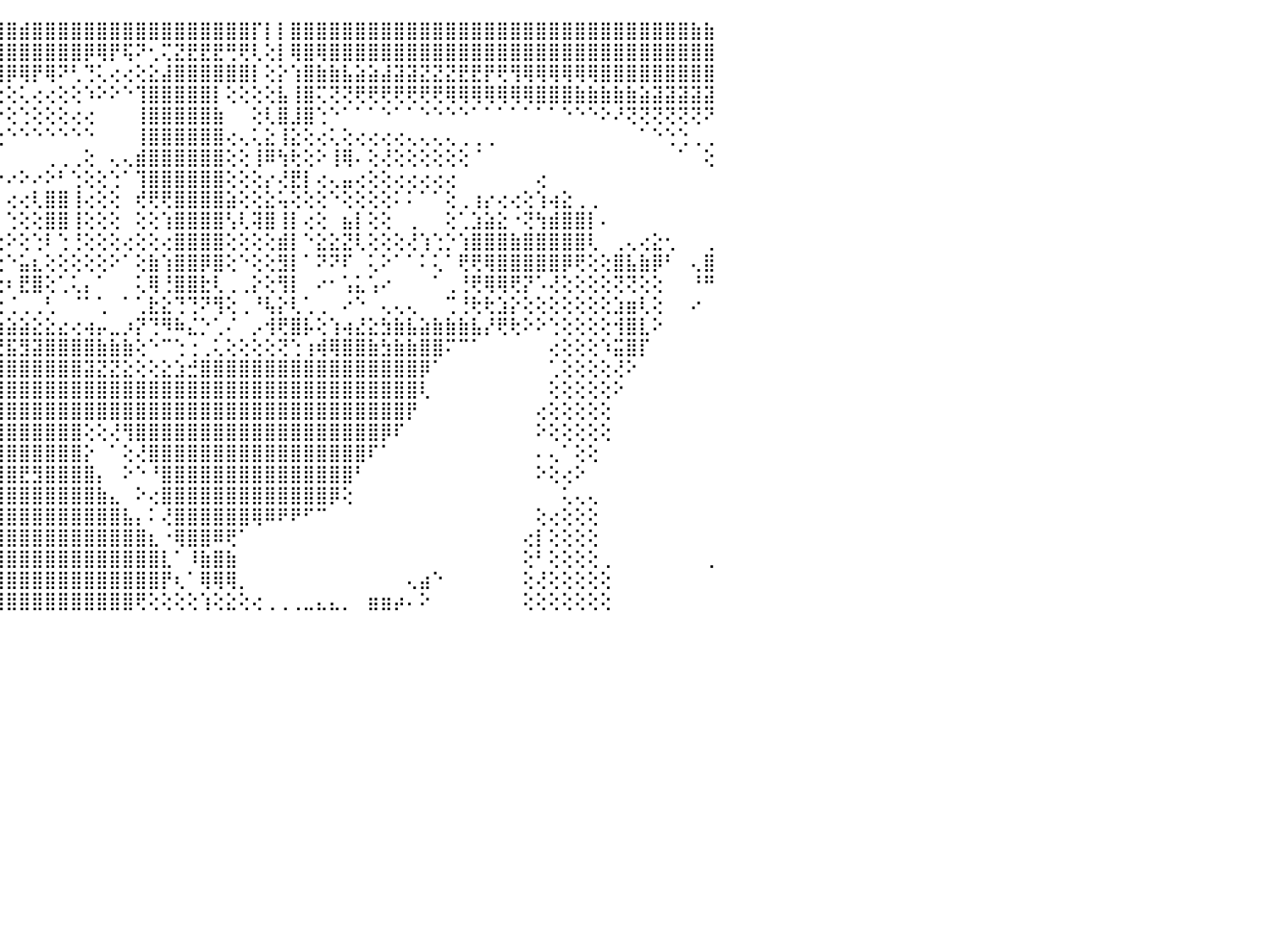

⠀⠀⠀⠀⠀⠀⠀⠀⠀⠀⠀⠀⠁⢸⣿⣿⣿⣮⣿⣿⣿⣿⣿⣿⣿⣿⡿⢟⢱⢕⣿⡇⢸⡷⡿⢕⢕⣿⣕⣾⣿⢋⣹⣧⣾⣿⣾⣿⣿⣿⣿⣿⣿⣿⣿⣿⣿⣿⣿⣿⣿⣿⣿⣿⡏⡇⡇⣿⣿⣿⣿⣿⣿⣿⣿⣿⣿⣿⣿⣿⣿⣿⣿⣿⣿⣿⣿⣿⣿⣿⣿⣿⣿⣿⣿⣿⣿⣿⣷⣷⠀
⠀⠀⠀⠀⠀⠀⢀⢄⢄⢄⣄⣔⣔⣕⣿⣿⣟⣟⣿⣿⣿⣿⣿⣿⣿⣧⡕⢅⢸⡇⣟⢙⣼⡇⡇⡱⠵⣏⣽⣼⣿⣿⣗⣵⣿⣿⣿⣿⣿⣿⣿⡿⢿⡟⢯⠝⢂⢍⣝⣟⣟⣟⢛⢟⢇⢕⡇⢿⣿⢿⣿⣿⣿⣿⣿⣿⣿⣿⣿⣿⣿⣿⣿⣿⣿⣿⣿⣿⣿⣿⣿⣿⣿⣿⣿⣿⣿⣿⣿⣿⠀
⠀⠀⢔⢕⢕⢕⢕⢕⢑⣾⣿⣿⣿⣿⣿⣿⣿⣿⣿⣿⣿⣿⣿⣿⣿⣿⡧⢱⢻⡔⣿⡧⢜⢏⣵⣷⣿⣿⣿⣿⣿⣿⣿⣽⣿⡿⢿⡟⢿⠝⢃⢙⢅⢔⢔⢕⣕⣼⣿⣿⣿⣿⣿⣿⡇⢕⡕⢱⣿⣷⣷⣧⣵⣵⣼⣽⣽⣝⣝⣝⣟⣟⡟⢟⢻⢿⢿⢿⢿⢿⢿⣿⣿⣿⣿⣿⣿⣿⣿⣿⠀
⠀⠀⠑⠑⠕⠕⢕⢌⢻⡟⢏⢕⢑⢅⠹⣿⣿⣿⣿⣿⣿⣿⣿⣿⣿⣿⣏⢼⢼⣫⣿⣾⣵⣿⣿⣿⣿⣿⣿⣿⢿⡟⢏⠝⢑⢕⢅⢔⢔⢕⢕⠱⠕⠕⠑⢹⣿⣿⣿⣿⣿⡇⢕⢕⢕⢕⣧⢸⣿⢍⢝⢝⢟⢟⢟⢟⢟⢟⢟⢿⢿⢿⢿⢿⢿⢿⣿⣿⣿⣷⣷⣷⣷⣷⣵⣽⣽⣽⣽⣽⠀
⢕⢕⢕⢕⢕⢕⣵⣷⣧⣧⣵⣕⢅⡼⢰⢏⣿⢿⣻⣿⣿⡿⢝⢜⣿⣿⣷⣾⣿⣿⡿⢿⣻⡿⢿⢟⠿⢟⢑⢜⢕⢔⢕⢕⠕⢕⢑⢕⢕⢕⢔⢔⠀⠀⠀⢸⣿⣿⣿⣿⣿⣷⠀⠀⢕⢇⣿⣸⣿⢑⠑⠁⠁⠁⠑⠁⠁⠑⠑⠑⠑⠁⠁⠁⠁⠁⠁⠁⠑⠑⠑⠕⠜⢝⢝⢝⢝⢝⢝⠝⠀
⢕⢑⢞⣳⣧⣼⡿⠿⡿⢿⣿⣿⣿⣷⢵⢿⣿⡝⢝⢕⢜⢕⢑⢕⢸⣿⣿⣿⡿⢟⠎⢙⢕⢅⢕⢔⢕⢕⢑⢕⢕⢕⢄⢄⢕⠑⠑⠑⠑⠑⠑⠑⠀⠀⠀⢸⣿⣿⣿⣿⣿⣿⢔⢄⢅⣕⢸⣕⢕⢔⢅⢕⢔⢔⢔⢔⢄⢄⢄⢄⢀⢀⢀⠀⠀⠀⠀⠀⠀⠀⠀⠀⠀⠀⠁⠑⢑⢑⢀⢀⠀
⣷⡕⢚⢿⣿⣿⢕⢕⢕⢕⢕⢜⢿⡏⢕⢎⢹⢇⢕⢕⢕⢕⢅⢕⢔⢙⢝⢕⢔⢕⢕⢕⠁⠁⠕⠕⠕⠕⠕⢕⣕⣕⡕⢕⠁⠀⠀⠀⢀⢀⢀⢕⠀⢄⢄⣾⣿⣿⣿⣿⣿⣿⢕⢕⢸⠿⢳⢗⢕⠕⢸⢿⠄⢕⢜⢕⢕⢕⢕⢕⢕⠈⠀⠀⠀⠀⠀⠀⠀⠀⠀⠀⠀⠀⠀⠀⠀⠁⠀⢕⠀
⢕⢕⢕⢕⢔⢔⢕⢕⢕⢕⢕⢕⢕⢷⣷⡮⢷⣷⡕⢑⢀⡐⢄⠑⢕⢅⠁⢕⢕⢅⢱⢕⢕⢔⠀⠀⢀⢄⣠⡕⢾⣿⣿⡇⠐⠔⠕⠔⠕⠃⢑⢕⢕⢑⠁⢹⣿⣿⣿⣿⣿⣿⢕⢕⢕⡔⢜⣟⡇⢔⢄⣤⢔⢕⢕⢔⢔⢔⢔⢔⠀⠀⠀⠀⠀⠀⢔⠀⠀⠀⠀⠀⠀⠀⠀⠀⠀⠀⠀⠀⠀
⣵⢕⢕⢕⢕⢕⢕⢕⢕⢕⢕⢕⢕⢕⢑⡕⣜⣏⣿⣱⣝⡕⢔⢕⢆⢕⢕⢕⣕⢕⢌⢕⢕⢕⢰⢕⢑⢕⢈⢅⢔⣿⣿⡇⠀⢔⢔⢇⣿⣿⢸⢔⢕⢕⠀⢞⢟⢟⣿⣿⣿⣿⣵⢕⢕⣕⢥⢕⢕⢕⠑⢕⢕⢕⢕⠅⠅⠁⠁⢕⢀⢰⡔⢔⢔⢕⢱⢴⣕⢀⢀⠀⠀⠀⠀⠀⠀⠀⠀⠀⠀
⣿⢕⢕⢕⢕⢕⢕⢕⢕⢕⢕⢕⢕⢕⢕⢟⢿⢿⢿⢟⢟⢟⢇⢕⢕⢕⢕⣸⣿⣜⡇⢕⢕⢕⢕⢕⢕⢕⢑⠁⢕⢪⣵⡵⠀⢑⢕⢕⣿⣿⢸⢕⢕⢕⠀⢕⢕⢱⣿⣿⣿⣿⢣⢇⢽⣿⢸⡇⢔⢕⠀⣦⡇⢕⢕⠀⢀⠀⠀⢕⢁⣱⣵⣕⠐⢝⢳⣾⣿⣿⡇⠄⠀⠀⠀⠀⠀⠀⠀⠀⠀
⢇⢕⢕⢕⢕⢕⢕⢕⢕⢕⢕⢕⢕⢕⢱⣵⣼⢾⣷⢟⠟⠇⢇⢱⢗⢫⢝⢙⠙⠙⢣⢕⢗⢳⣷⡗⠓⠓⠓⠐⠕⢼⢍⢕⢕⠕⢕⢑⠇⢑⢘⢕⢕⢕⢔⢕⢕⢔⣿⣿⣿⣿⢕⢕⢕⢕⣾⡇⠑⣕⣕⣝⢇⢕⢕⢕⢜⢱⢑⡑⢱⣿⣿⣿⣷⣿⣿⣿⣿⣿⢇⠀⢀⢄⢔⣕⢂⠀⠀⢀⠀
⢕⢕⢕⢕⢕⢕⢕⢕⢕⠕⢹⣟⣻⢯⢾⢍⡗⢑⠃⠄⢤⡴⢎⠵⠕⠕⠑⢡⣖⣐⣱⣵⣵⣗⢟⢧⢇⣄⣠⢄⣄⢌⢇⢕⢕⠑⣥⣆⢕⢕⢕⢕⢕⠕⠁⢕⣷⢱⣿⣿⡿⣿⢕⠑⢕⢕⣻⡇⠁⠝⠝⠏⠀⢅⠕⠁⠁⠅⢅⠁⢟⢟⢿⣿⣿⣿⣿⣿⡿⢟⢕⢕⣿⣧⣷⡿⠃⠀⢄⣿⠀
⢕⢕⢕⢕⢕⢕⢕⣵⣧⣤⣌⣘⡁⢑⠑⠑⠀⠀⠁⠀⠐⠑⢄⢄⢆⡷⢐⠹⣿⣿⣿⢟⢿⣿⣿⣿⣿⣿⣿⣿⣿⣿⣿⢕⢕⠆⣟⣿⢕⢁⢅⡄⠁⠀⠀⢅⢿⢘⣿⣿⣗⢇⢀⢀⡕⢕⢻⡇⠀⠔⠂⢡⣅⢡⠔⠀⠀⠀⠁⢀⢘⢟⢿⢿⢟⡝⠡⢜⢕⢕⢕⢕⢝⢝⢕⢕⠀⠀⠘⠛⠀
⣕⣕⣕⣕⣕⣕⣜⢿⣿⢟⠿⢟⠿⢿⡗⡖⢂⢆⢔⢔⣔⢑⢀⠅⠕⠁⠄⠀⠙⠟⠛⠀⠈⠛⠟⣟⢛⢛⢛⢛⢋⠙⠉⢕⢕⢈⢀⢀⢃⠀⠈⠁⢁⠀⠁⢁⣗⣕⢙⢙⠝⢻⢕⢀⠘⢧⡕⢇⢁⢀⠀⠔⠑⠀⢄⢄⢄⠀⠀⢉⢘⢗⢗⣱⡕⢕⢕⢕⢕⢕⢕⢕⣱⣶⢇⢕⠀⠀⠔⠀⠀
⠈⠝⢿⣿⣿⣿⣿⡇⢻⢽⡾⣕⣕⢕⢕⢕⢕⢔⢕⢜⠝⡝⢝⡑⣑⡱⡱⠄⡄⢁⢀⠀⠀⠀⠀⠀⠀⠀⠀⠀⠀⠀⠄⢵⣵⣵⣵⣕⣕⣔⢔⢴⡤⣀⡰⡝⢙⠻⠷⣌⡑⢁⠌⠀⡠⢺⢟⣿⡧⢕⢱⢴⣜⣕⣳⣷⣧⣵⣷⣷⣷⣧⡜⢟⢗⠕⠕⢑⢕⢕⢕⢕⢺⣿⣇⠕⠀⠀⠀⠀⠀
⠀⠀⠀⠈⠟⢿⣿⣿⡕⢕⠏⠳⣯⣿⣦⣥⣕⣡⣱⣵⣱⣔⣗⣾⣾⣾⣽⣿⣵⣕⣵⣕⣕⣕⣕⣕⣕⣑⣵⣵⣵⣑⣼⣽⣟⣯⣻⣽⣿⣿⣿⣿⣷⣷⣷⢕⠑⠉⢑⢐⢀⢅⢕⢕⢕⢕⢝⢑⢰⢾⢿⣿⣿⣷⣳⣷⣷⣿⣿⠍⠉⠁⠀⠀⠀⠀⠀⢔⢕⢕⢕⠱⣭⣿⡏⠀⠀⠀⠀⠀⠀
⠀⠀⠀⠀⠀⠀⠀⠁⠁⠑⢱⣿⣾⣾⣿⣿⣿⣿⣿⣿⣿⣿⣿⣿⣿⣿⣿⣿⣿⣿⣿⣿⣿⣿⣿⣿⣿⣿⣿⣿⣿⣿⣿⣿⣿⣿⣿⣿⣿⣿⣿⣽⣝⣝⣕⢕⢕⣕⣱⣚⣿⣿⣿⣿⣿⣿⣿⣿⣿⣿⣿⣿⣿⣿⣿⣿⣿⡿⠁⠀⠀⠀⠀⠀⠀⠀⠀⢁⢕⢕⢕⢕⢜⠕⠀⠀⠀⠀⠀⠀⠀
⠀⠀⠀⠀⠀⠀⠀⠀⠀⠀⢕⢿⣿⣿⣿⣿⣿⣿⣿⣿⣿⣿⣿⣿⣿⣿⣿⣿⣟⣍⣍⣅⣝⣝⣝⣻⣵⣼⣿⣿⣿⣿⣿⣿⣿⣿⣿⣿⣿⣿⣿⣿⣿⣿⣿⣿⣿⣿⣿⣿⣿⣿⣿⣿⣿⣿⣿⣿⣿⣿⣿⣿⣿⣿⣿⣿⣿⢇⠀⠀⠀⠀⠀⠀⠀⠀⠀⢕⢕⢕⢕⢕⠕⠀⠀⠀⠀⠀⠀⠀⠀
⠀⠀⠀⠀⠀⠀⠀⠀⠀⠀⠁⢜⣿⣿⣿⣿⣿⣿⣿⣿⣿⣿⣿⣿⣿⣿⣿⣿⣿⣿⣿⣿⣿⣿⣿⣿⣿⣿⣿⣿⣿⣿⣿⣿⣿⣿⣿⣿⣿⣿⣿⣿⣿⣿⣿⣿⣿⣿⣿⣿⣿⣿⣿⣿⣿⣿⣿⣿⣿⣿⣿⣿⣿⣿⣿⣿⡟⠀⠀⠀⠀⠀⠀⠀⠀⠀⢔⢕⢕⢕⢕⢕⠀⠀⠀⠀⠀⠀⠀⠀⠀
⠀⠀⠀⠀⠀⠀⠀⠀⠀⠀⠀⠑⢸⣿⣿⣿⣿⣿⣿⣿⣿⣿⣿⣿⣿⣿⣿⣿⣿⣿⣿⣿⣿⣿⣿⣿⣿⣿⣿⣿⣿⣿⣿⣿⣿⣿⣿⣿⣿⣿⣿⢕⢕⢜⢻⣿⣿⣿⣿⣿⣿⣿⣿⣿⣿⣿⣿⣿⣿⣿⣿⣿⣿⣿⡿⠏⠀⠀⠀⠀⠀⠀⠀⠀⠀⠀⠕⢕⢕⢕⢕⢕⠀⠀⠀⠀⠀⠀⠀⠀⠀
⠀⠀⠀⠀⠀⠀⠀⠀⠀⠀⠀⠀⠕⢿⣿⣿⣿⣿⣿⣿⣿⣿⣿⣿⣿⣿⣿⣿⣿⣿⣿⣿⣿⣿⣿⣿⣿⣿⣿⣿⣿⣿⣿⣿⣿⣿⣿⣿⣿⣿⣿⡕⠀⠁⢕⢜⣿⣿⣿⣿⣿⣿⣿⣿⣿⣿⣿⣿⣿⣿⣿⣿⣿⠏⠁⠀⠀⠀⠀⠀⠀⠀⠀⠀⠀⠀⠄⢄⠁⢕⢕⠀⠀⠀⠀⠀⠀⠀⠀⠀⠀
⠀⠀⠀⠀⠀⠀⠀⠀⠀⠀⠀⠀⠀⢜⣿⣿⣿⣿⣿⣿⣿⣿⣿⣿⣿⣿⣿⣿⣿⣿⣿⣿⣿⣿⣿⣿⣿⣿⣿⣿⣿⣿⣿⣿⣿⣿⣟⣻⣿⣿⣿⣿⡄⠀⠕⠑⠘⣿⣿⣿⣿⣿⣿⣿⣿⣿⣿⣿⣿⣿⣿⣿⠃⠀⠀⠀⠀⠀⠀⠀⠀⠀⠀⠀⠀⠀⠕⢕⢔⠕⠀⠀⠀⠀⠀⠀⠀⠀⠀⠀⠀
⠀⠀⠀⠀⠀⠀⠀⠀⠀⠀⠀⠀⠀⠁⢻⣿⣿⣿⣿⣿⣿⣿⣿⣿⣿⣿⣿⣿⣿⣿⣿⣿⣿⣿⣿⣿⣿⣿⣿⣿⣿⣿⣿⣿⣿⣿⣿⣿⣿⣿⣿⣿⣷⣄⠀⠕⢔⣿⣿⣿⣿⣿⣿⣿⣿⣿⣿⣿⣿⣿⡿⢕⠀⠀⠀⠀⠀⠀⠀⠀⠀⠀⠀⠀⠀⠀⠀⠀⢅⢄⢄⠀⠀⠀⠀⠀⠀⠀⠀⠀⠀
⠀⠀⠀⠀⠀⠀⠀⠀⠀⠀⠀⢀⠀⠀⢜⣿⣿⣿⣿⣿⣿⣿⣿⣿⣿⣿⣿⣿⣿⣿⣿⣿⣿⣿⣿⣿⣿⣿⣿⣿⣿⣿⣿⣿⣿⣿⣿⣿⣿⣿⣿⣿⣿⣿⣧⡄⠅⢜⣿⣿⣿⣿⣿⣿⢿⠿⠟⠟⠋⠉⠀⠀⠀⠀⠀⠀⠀⠀⠀⠀⠀⠀⠀⠀⠀⠀⢕⢔⢕⢕⢕⠀⠀⠀⠀⠀⠀⠀⠀⠀⠀
⠀⠀⠀⠀⠀⠀⠀⠀⠀⢀⢕⢕⠕⠀⠑⢻⣿⣿⣿⣿⣿⣿⣿⣿⣿⣿⣿⣿⣿⣿⣿⣿⣿⣿⣿⣿⣿⣿⣿⣿⣿⣿⣿⣿⣿⣿⣿⣿⣿⣿⣿⣿⣿⣿⣿⣿⣆⠐⢿⣿⣿⠿⢟⠁⠀⠀⠀⠀⠀⠀⠀⠀⠀⠀⠀⠀⠀⠀⠀⠀⠀⠀⠀⠀⠀⢔⡇⢕⢕⢕⢕⠀⠀⠀⠀⠀⠀⠀⠀⠀⠀
⠀⠀⠀⠀⠀⠀⠀⠀⠔⢕⠕⢕⠀⠀⠀⢸⣿⣿⣿⣿⣿⣿⣿⣿⣿⣿⣿⣿⣿⣿⣿⣿⣿⣿⣿⣿⣿⣿⣿⣿⣿⣿⣿⣿⣿⣿⣿⣿⣿⣿⣿⣿⣿⣿⣿⣿⣿⣇⠁⠸⣷⣿⣷⠀⠀⠀⠀⠀⠀⠀⠀⠀⠀⠀⠀⠀⠀⠀⠀⠀⠀⠀⠀⠀⠀⢕⠃⢕⢕⢕⢕⢀⠀⠀⠀⠀⠀⠀⠀⢀⠀
⠀⠀⠀⠀⠀⠀⠀⠀⠀⠑⠀⠀⠀⢕⠀⢕⢻⣿⣿⣿⣿⣿⣿⣿⣿⣿⣿⣿⣿⣿⣿⣿⣿⣿⣿⣿⣿⣿⣿⣿⣿⣿⣿⣿⣿⣿⣿⣿⣿⣿⣿⣿⣿⣿⣿⣿⣿⡟⢆⠁⢿⢿⢿⡀⠀⠀⠀⠀⠀⠀⠀⠀⠀⠀⠀⠀⢄⣴⠑⠀⠀⠀⠀⠀⠀⢕⢜⢕⢕⢕⢕⢕⠀⠀⠀⠀⠀⠀⠀⠀⠀
⠀⠀⠀⠀⠀⠀⠀⠀⢀⠀⢀⠀⢐⡕⠀⠁⢕⣿⣿⣿⣿⣿⣿⣿⣿⣿⣿⣿⣿⣿⣿⣿⣿⣿⣿⣿⣿⣿⣿⣿⣿⣿⣿⣿⣿⣿⣿⣿⣿⣿⣿⣿⣿⣿⣿⢟⢕⢕⢕⢕⢱⢕⣕⢕⢔⢀⢀⢀⣀⣄⣄⡀⠀⣶⣶⡴⠄⠕⠀⠀⠀⠀⠀⠀⠀⢕⢕⢕⢕⢕⢕⢕⠀⠀⠀⠀⠀⠀⠀⠀⠀
⠀⠀⠀⠀⠀⠀⠀⠀⠀⠀⠀⠀⠀⠀⠀⠀⠀⠀⠀⠀⠀⠀⠀⠀⠀⠀⠀⠀⠀⠀⠀⠀⠀⠀⠀⠀⠀⠀⠀⠀⠀⠀⠀⠀⠀⠀⠀⠀⠀⠀⠀⠀⠀⠀⠀⠀⠀⠀⠀⠀⠀⠀⠀⠀⠀⠀⠀⠀⠀⠀⠀⠀⠀⠀⠀⠀⠀⠀⠀⠀⠀⠀⠀⠀⠀⠀⠀⠀⠀⠀⠀⠀⠀⠀⠀⠀⠀⠀⠀⠀⠀